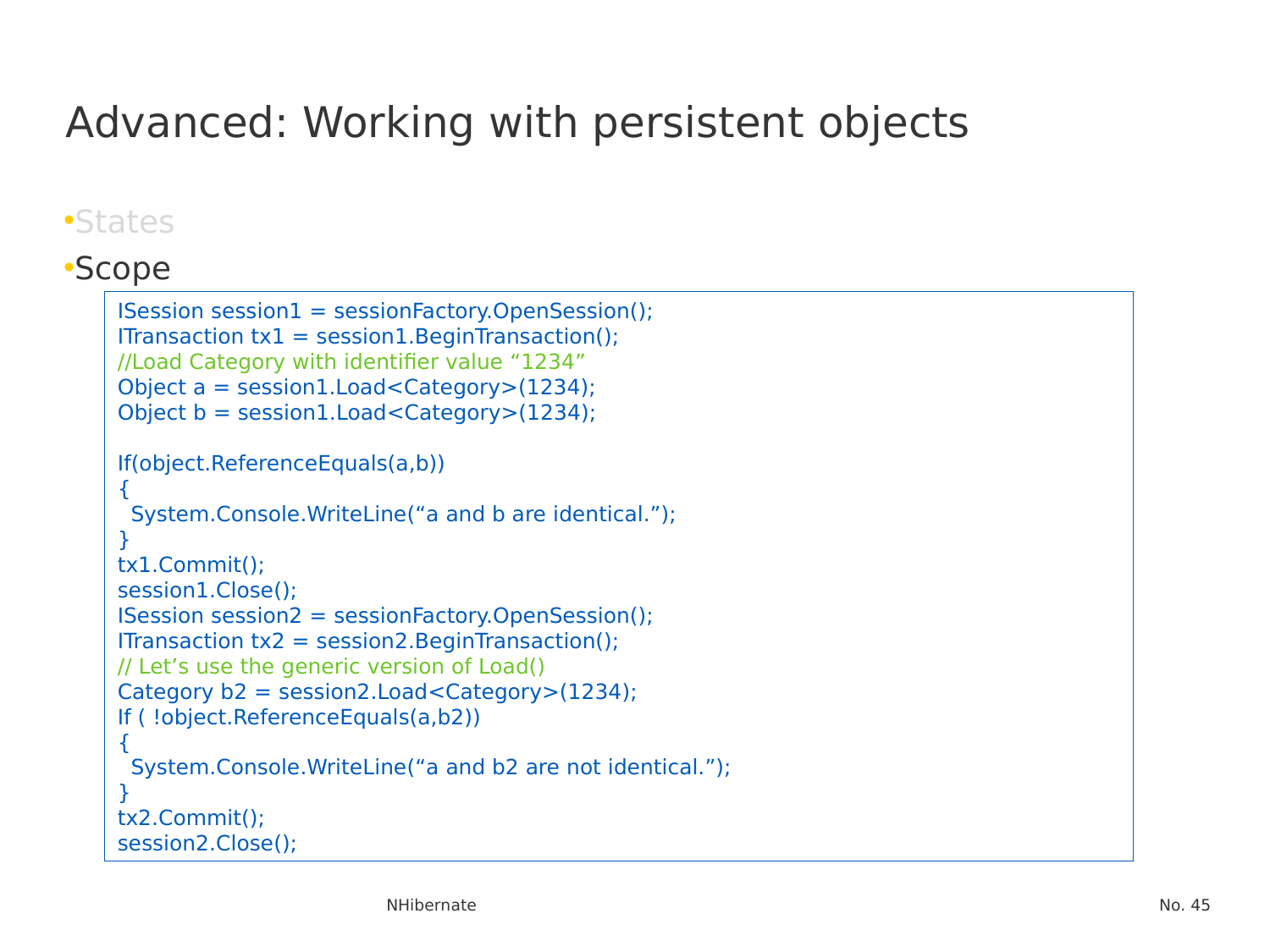

# Advanced: Working with persistent objects
States
Scope
ISession session1 = sessionFactory.OpenSession();
ITransaction tx1 = session1.BeginTransaction();
//Load Category with identifier value “1234”
Object a = session1.Load<Category>(1234);
Object b = session1.Load<Category>(1234);

If(object.ReferenceEquals(a,b))
{
  System.Console.WriteLine(“a and b are identical.”);
}
tx1.Commit();
session1.Close();
ISession session2 = sessionFactory.OpenSession();
ITransaction tx2 = session2.BeginTransaction();
// Let’s use the generic version of Load()
Category b2 = session2.Load<Category>(1234);
If ( !object.ReferenceEquals(a,b2))
{
  System.Console.WriteLine(“a and b2 are not identical.”);
}
tx2.Commit();
session2.Close();
NHibernate
No. 45